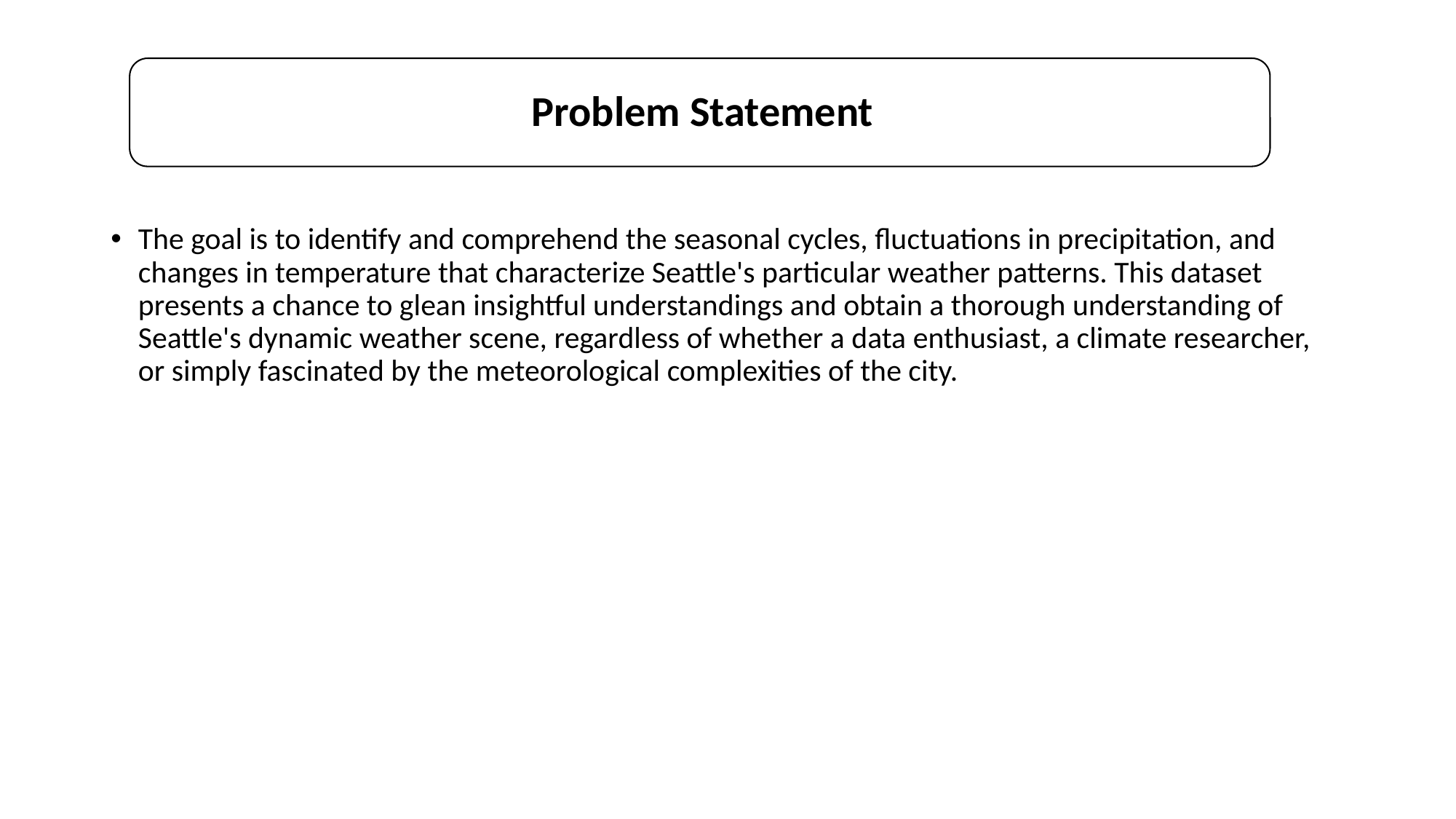

Problem Statement
The goal is to identify and comprehend the seasonal cycles, fluctuations in precipitation, and changes in temperature that characterize Seattle's particular weather patterns. This dataset presents a chance to glean insightful understandings and obtain a thorough understanding of Seattle's dynamic weather scene, regardless of whether a data enthusiast, a climate researcher, or simply fascinated by the meteorological complexities of the city.